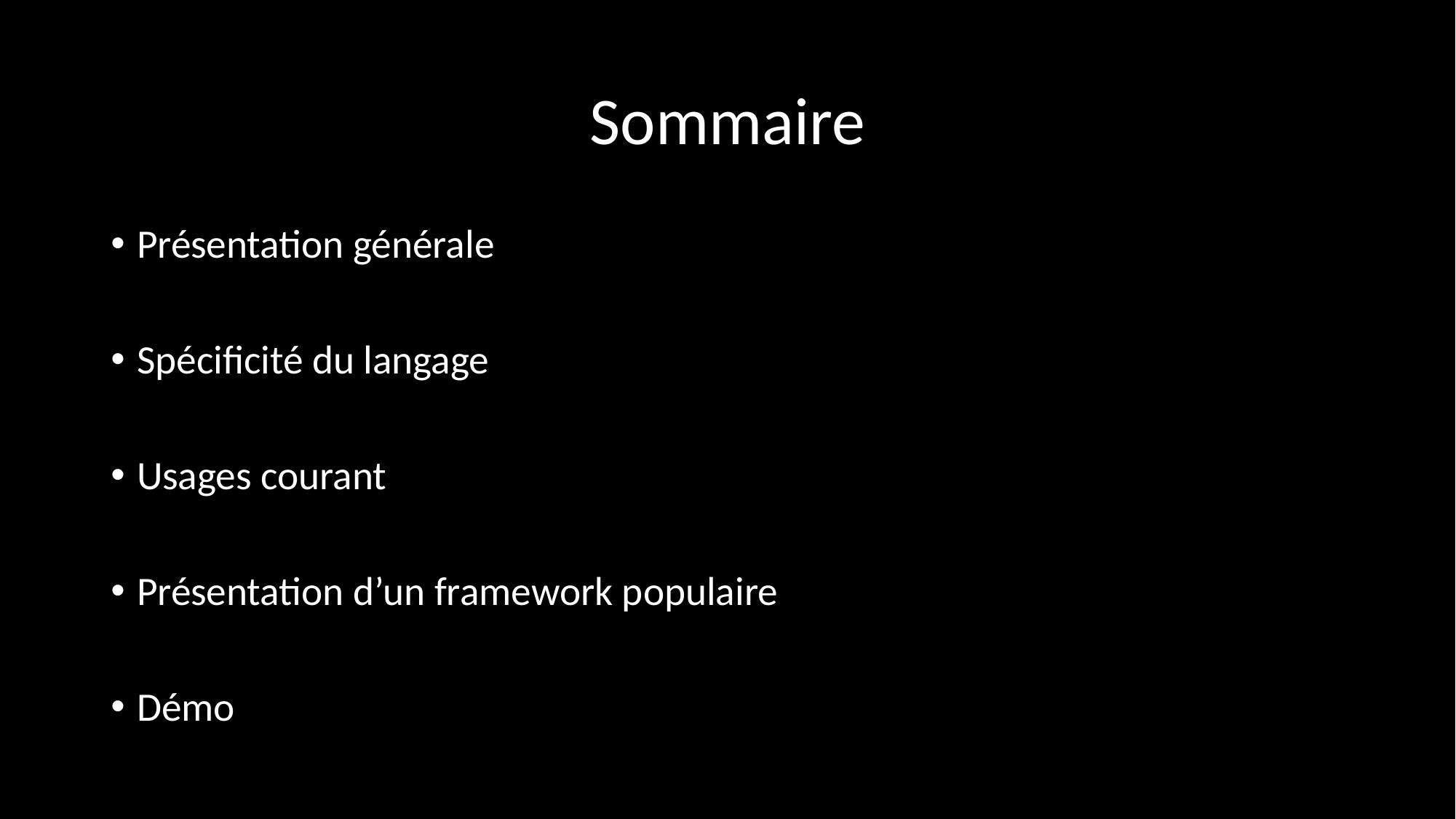

# Sommaire
Présentation générale

Spécificité du langage

Usages courant

Présentation d’un framework populaire

Démo